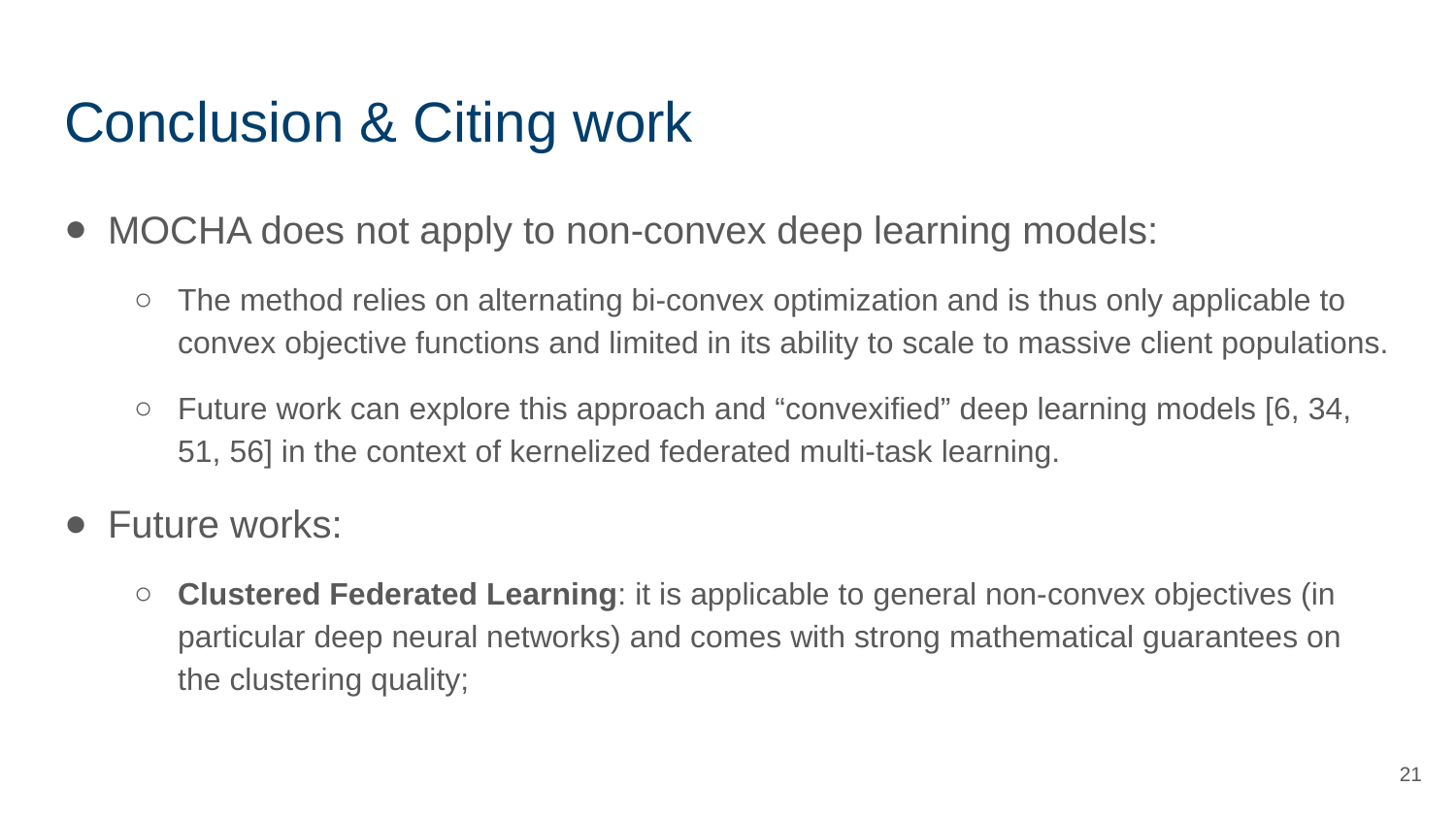

# Conclusion & Citing work
MOCHA does not apply to non-convex deep learning models:
The method relies on alternating bi-convex optimization and is thus only applicable to convex objective functions and limited in its ability to scale to massive client populations.
Future work can explore this approach and “convexified” deep learning models [6, 34, 51, 56] in the context of kernelized federated multi-task learning.
Future works:
Clustered Federated Learning: it is applicable to general non-convex objectives (in particular deep neural networks) and comes with strong mathematical guarantees on the clustering quality;
21